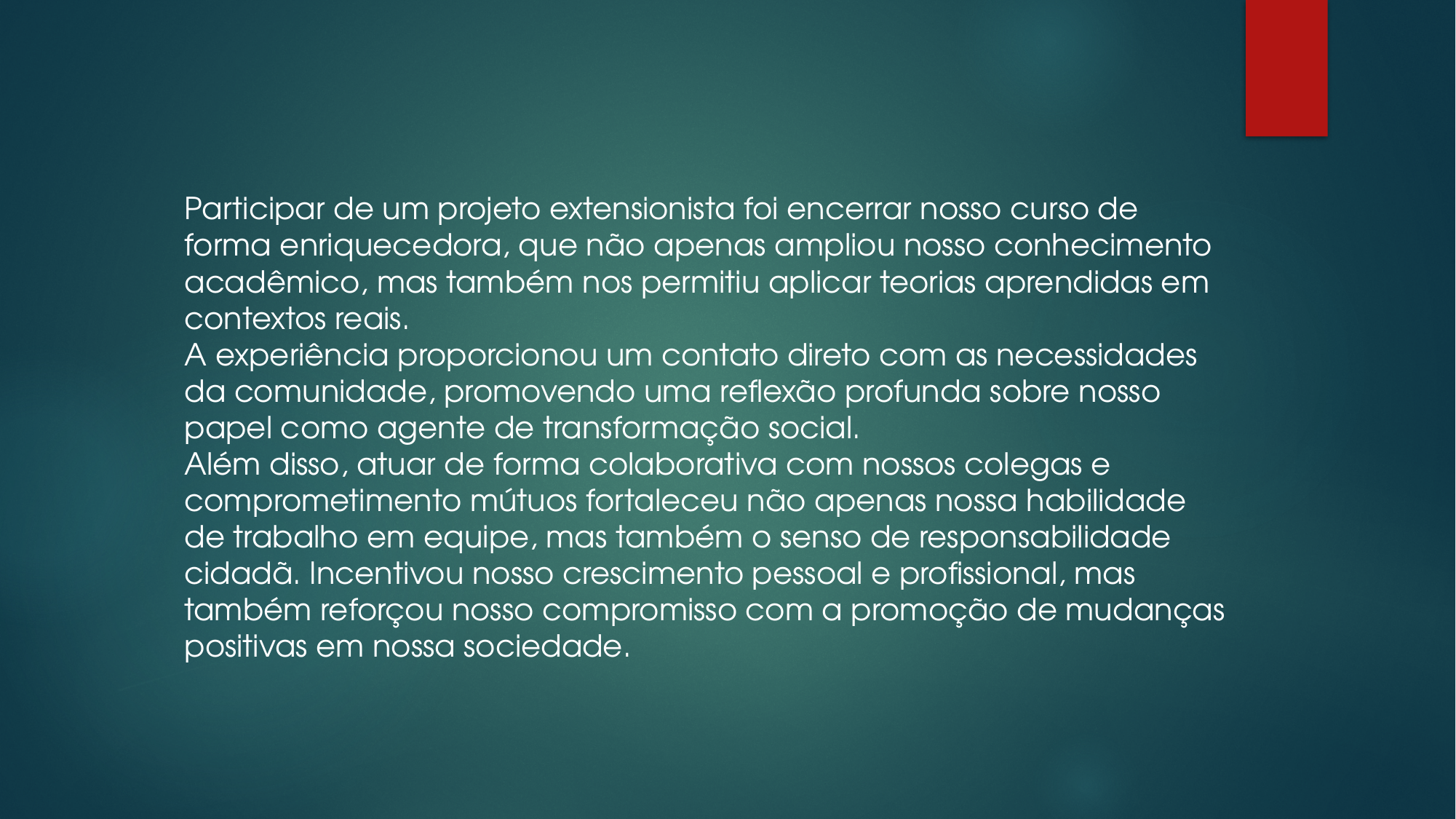

Participar de um projeto extensionista foi encerrar nosso curso de forma enriquecedora, que não apenas ampliou nosso conhecimento acadêmico, mas também nos permitiu aplicar teorias aprendidas em contextos reais.
A experiência proporcionou um contato direto com as necessidades da comunidade, promovendo uma reflexão profunda sobre nosso papel como agente de transformação social.
Além disso, atuar de forma colaborativa com nossos colegas e comprometimento mútuos fortaleceu não apenas nossa habilidade de trabalho em equipe, mas também o senso de responsabilidade
cidadã. Incentivou nosso crescimento pessoal e profissional, mas também reforçou nosso compromisso com a promoção de mudanças positivas em nossa sociedade.